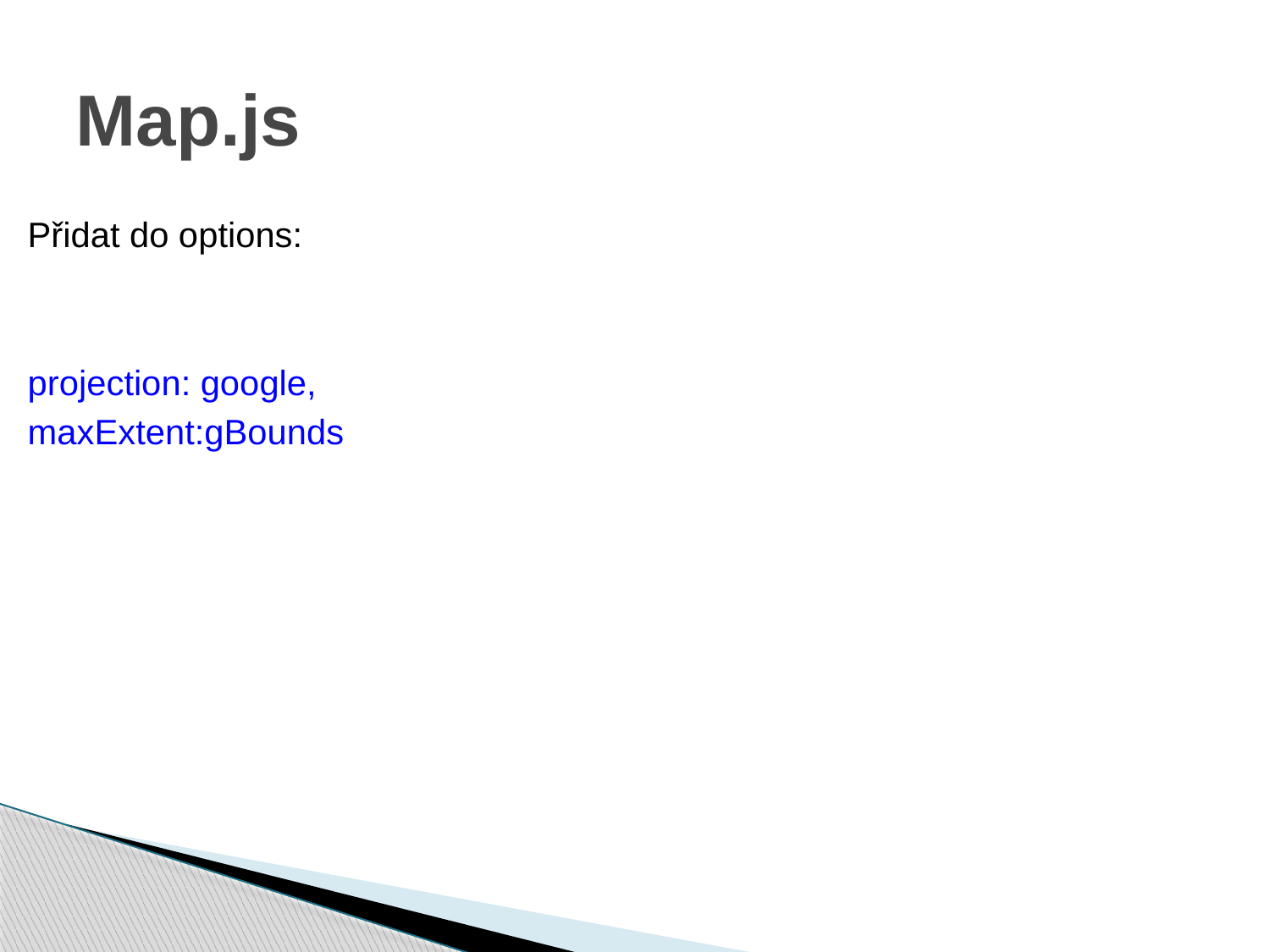

# Map.js
Přidat do options:

projection: google,
maxExtent:gBounds